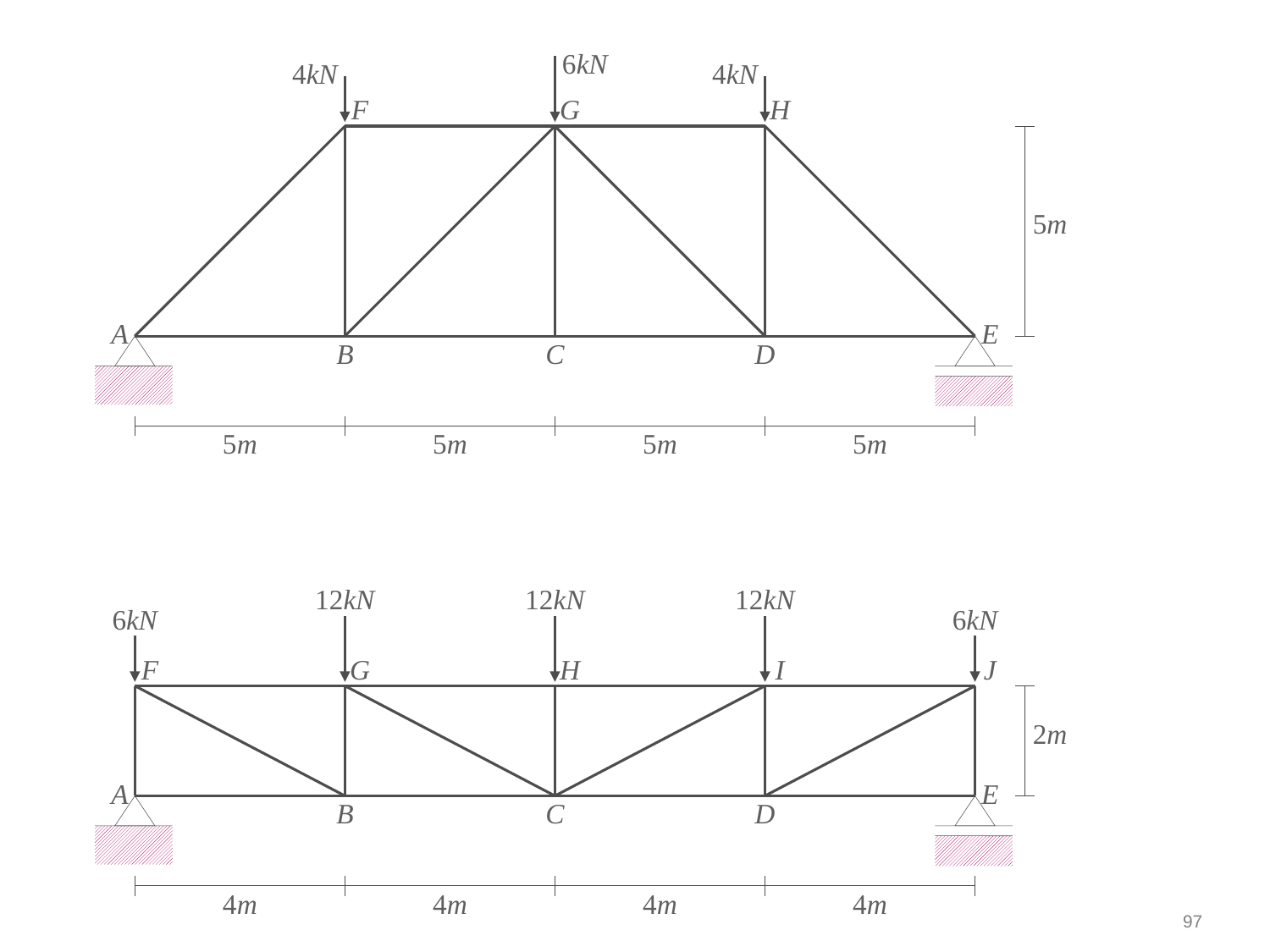

6kN
4kN
4kN
F
G
H
5m
A
E

B
C
D

5m
5m
5m
5m
12kN
12kN
12kN
6kN
6kN
F
G
H
I
J
2m
A
E

B
C
D

4m
4m
4m
4m